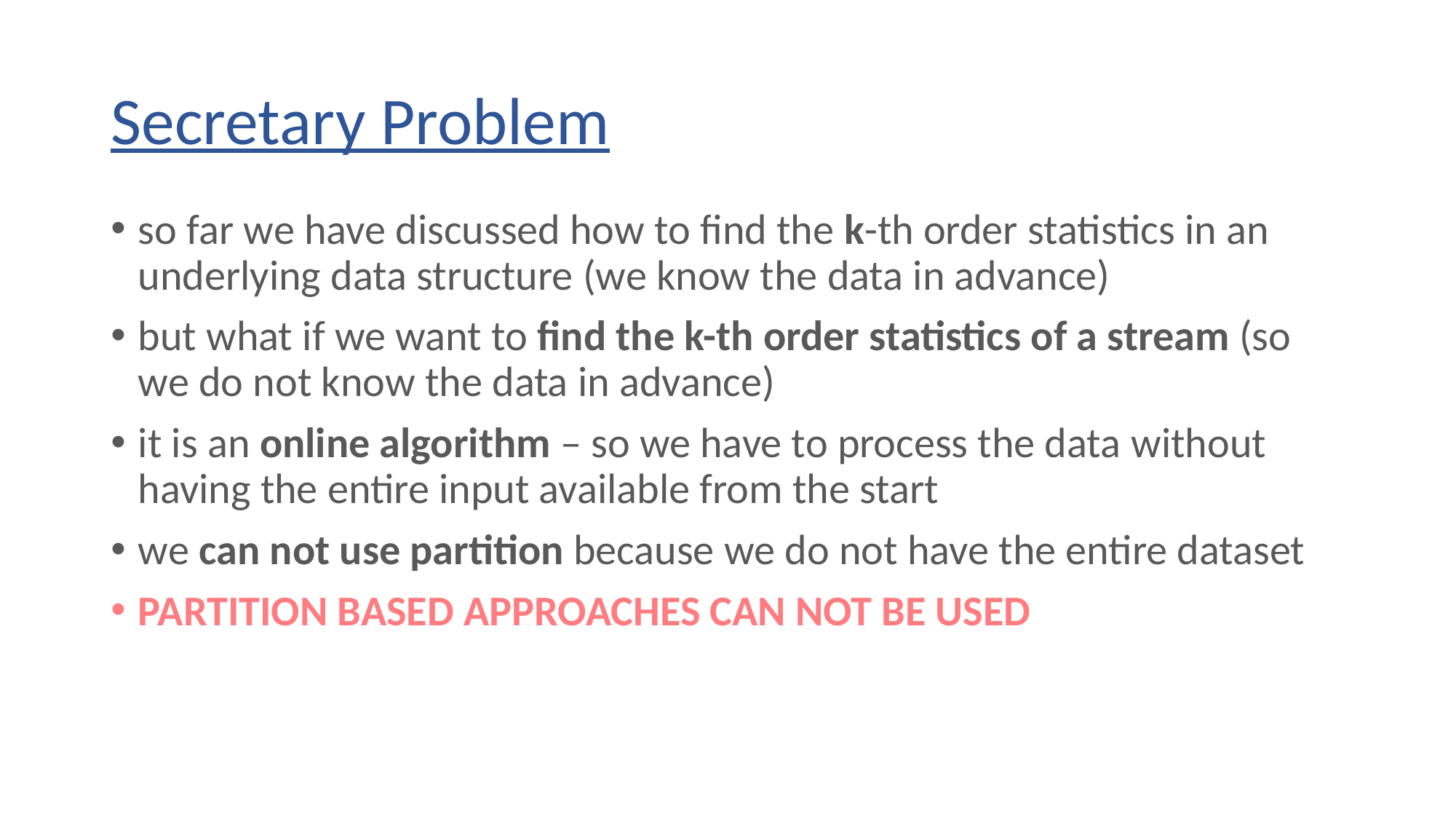

# Secretary Problem
so far we have discussed how to find the k-th order statistics in an underlying data structure (we know the data in advance)
but what if we want to find the k-th order statistics of a stream (so we do not know the data in advance)
it is an online algorithm – so we have to process the data without having the entire input available from the start
we can not use partition because we do not have the entire dataset
PARTITION BASED APPROACHES CAN NOT BE USED